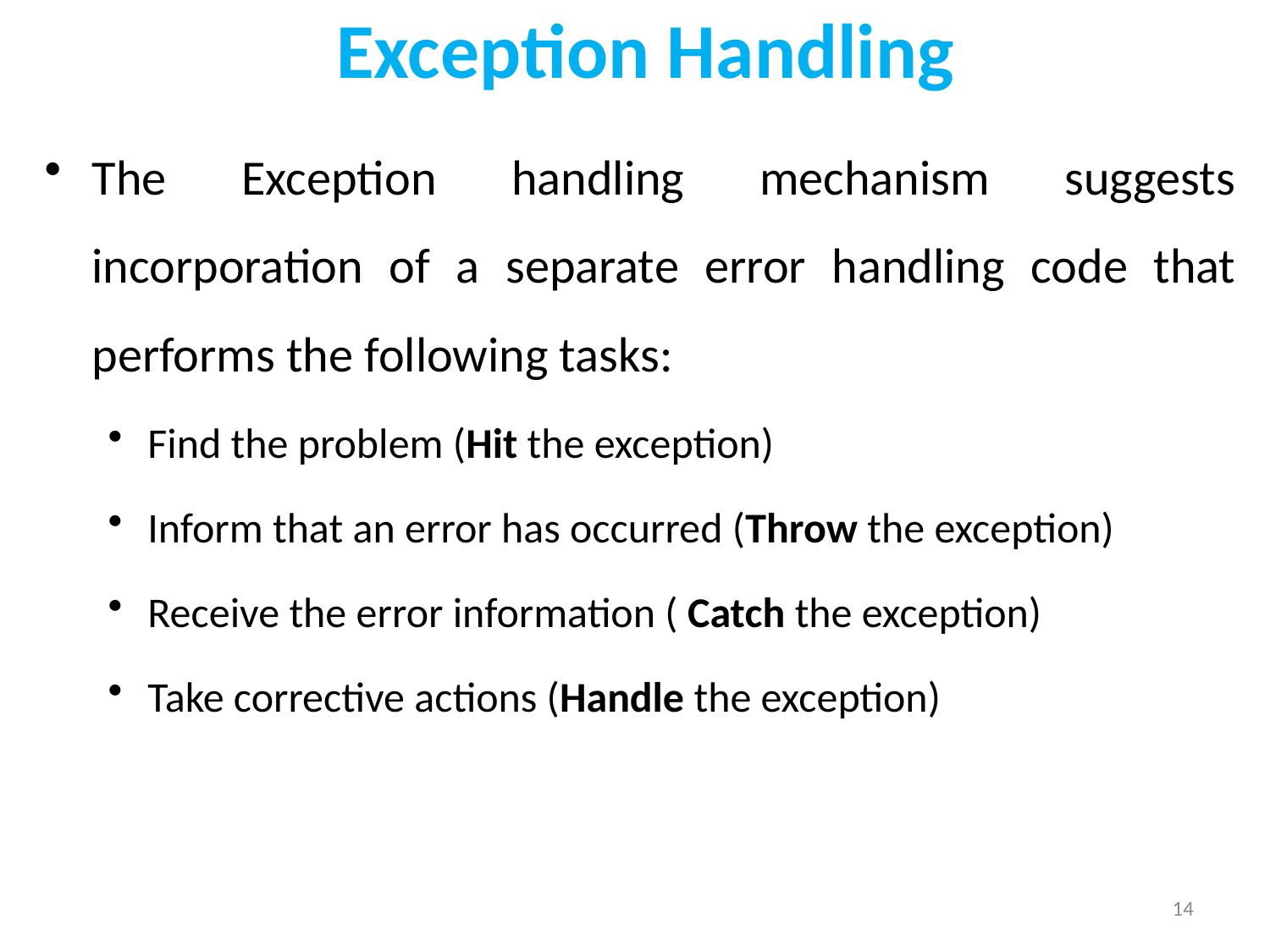

# Exception Handling
The Exception handling mechanism suggests incorporation of a separate error handling code that performs the following tasks:
Find the problem (Hit the exception)
Inform that an error has occurred (Throw the exception)
Receive the error information ( Catch the exception)
Take corrective actions (Handle the exception)
14